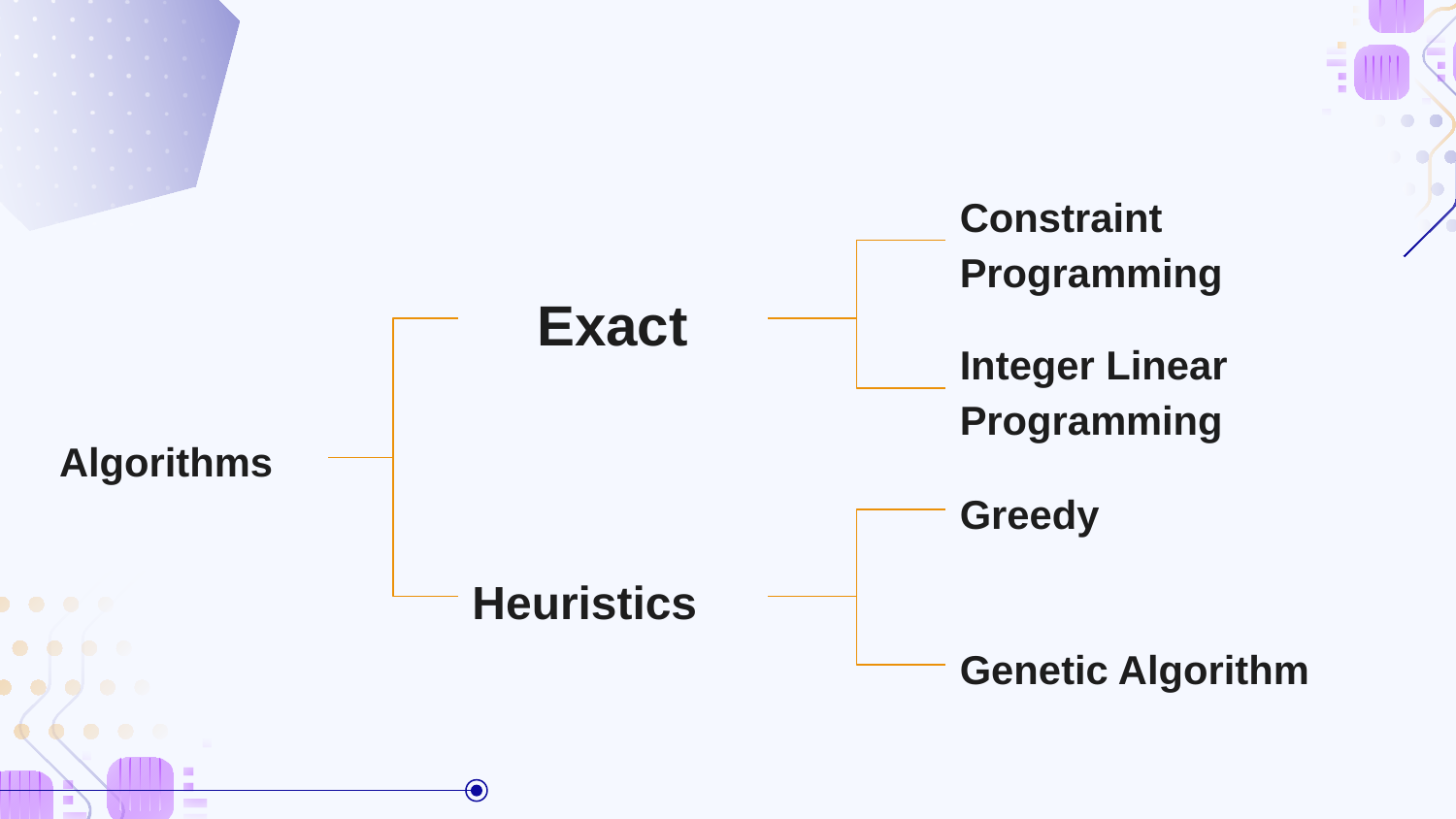

Constraint Programming
Exact
Integer Linear Programming
Algorithms
Greedy
Heuristics
Genetic Algorithm